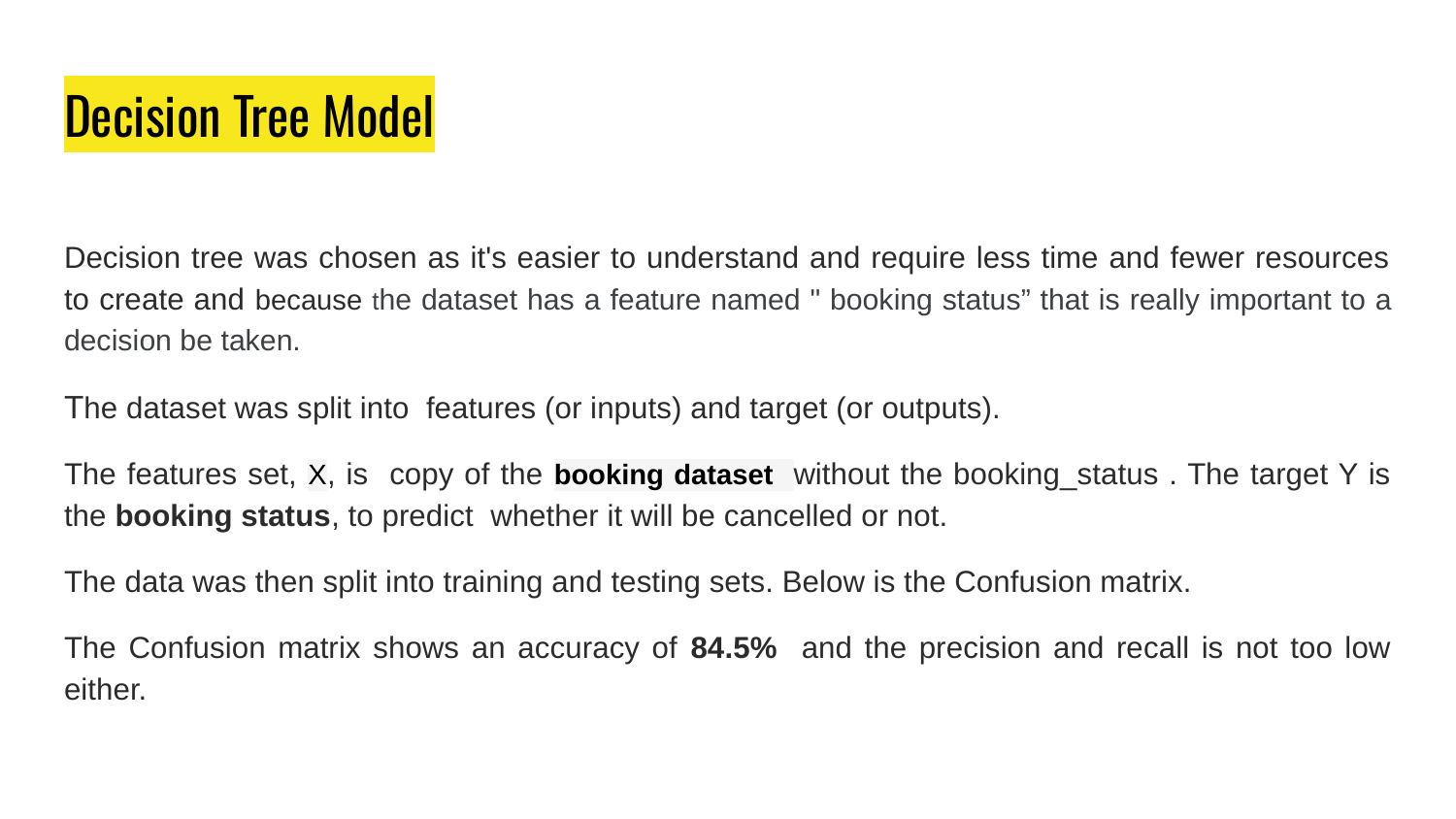

# Decision Tree Model
Decision tree was chosen as it's easier to understand and require less time and fewer resources to create and because the dataset has a feature named " booking status” that is really important to a decision be taken.
The dataset was split into  features (or inputs) and target (or outputs).
The features set, X, is  copy of the booking dataset  without the booking_status . The target Y is the booking status, to predict  whether it will be cancelled or not.
The data was then split into training and testing sets. Below is the Confusion matrix.
The Confusion matrix shows an accuracy of 84.5%  and the precision and recall is not too low either.